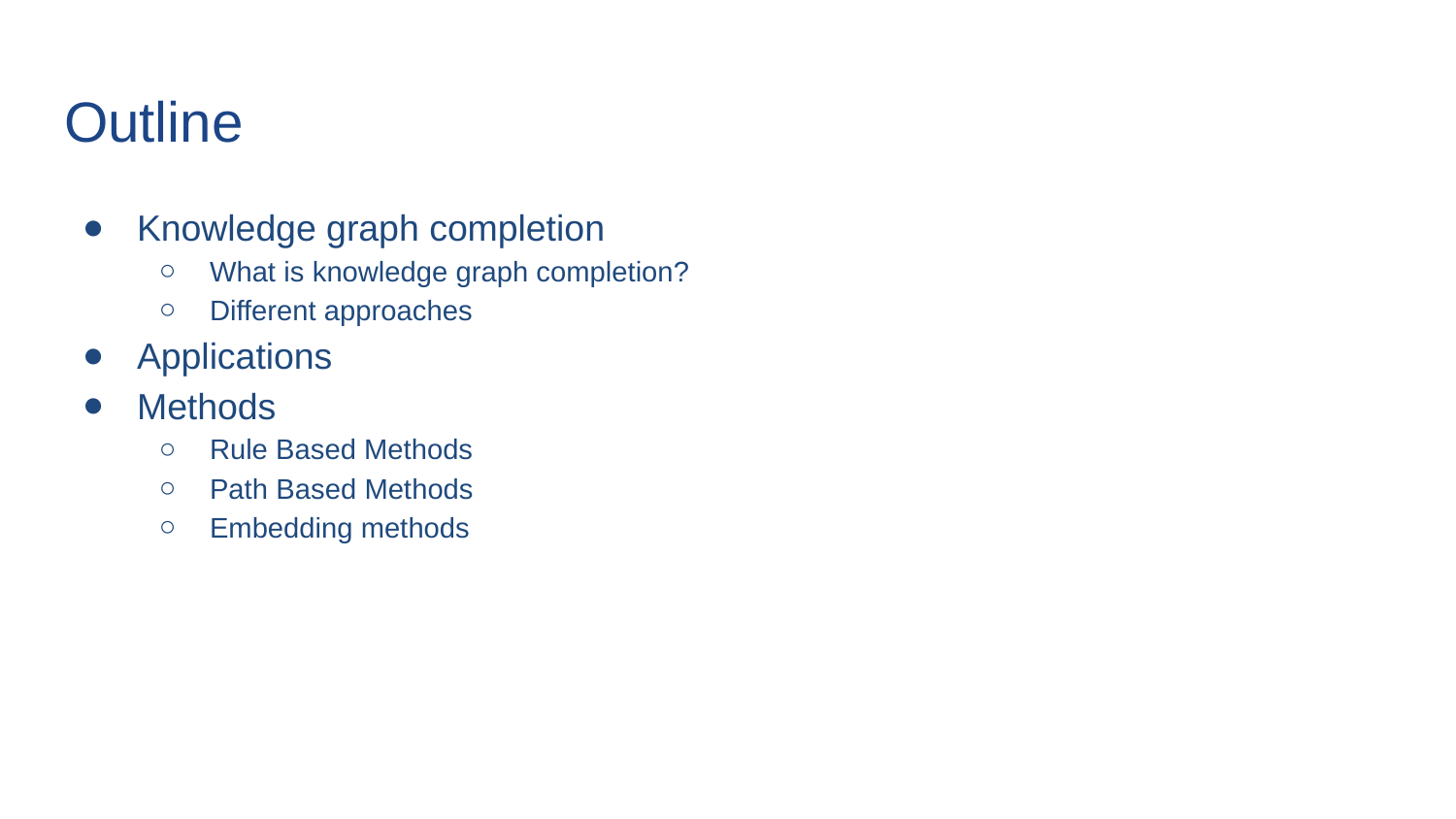

# Outline
Knowledge graph completion
What is knowledge graph completion?
Different approaches
Applications
Methods
Rule Based Methods
Path Based Methods
Embedding methods